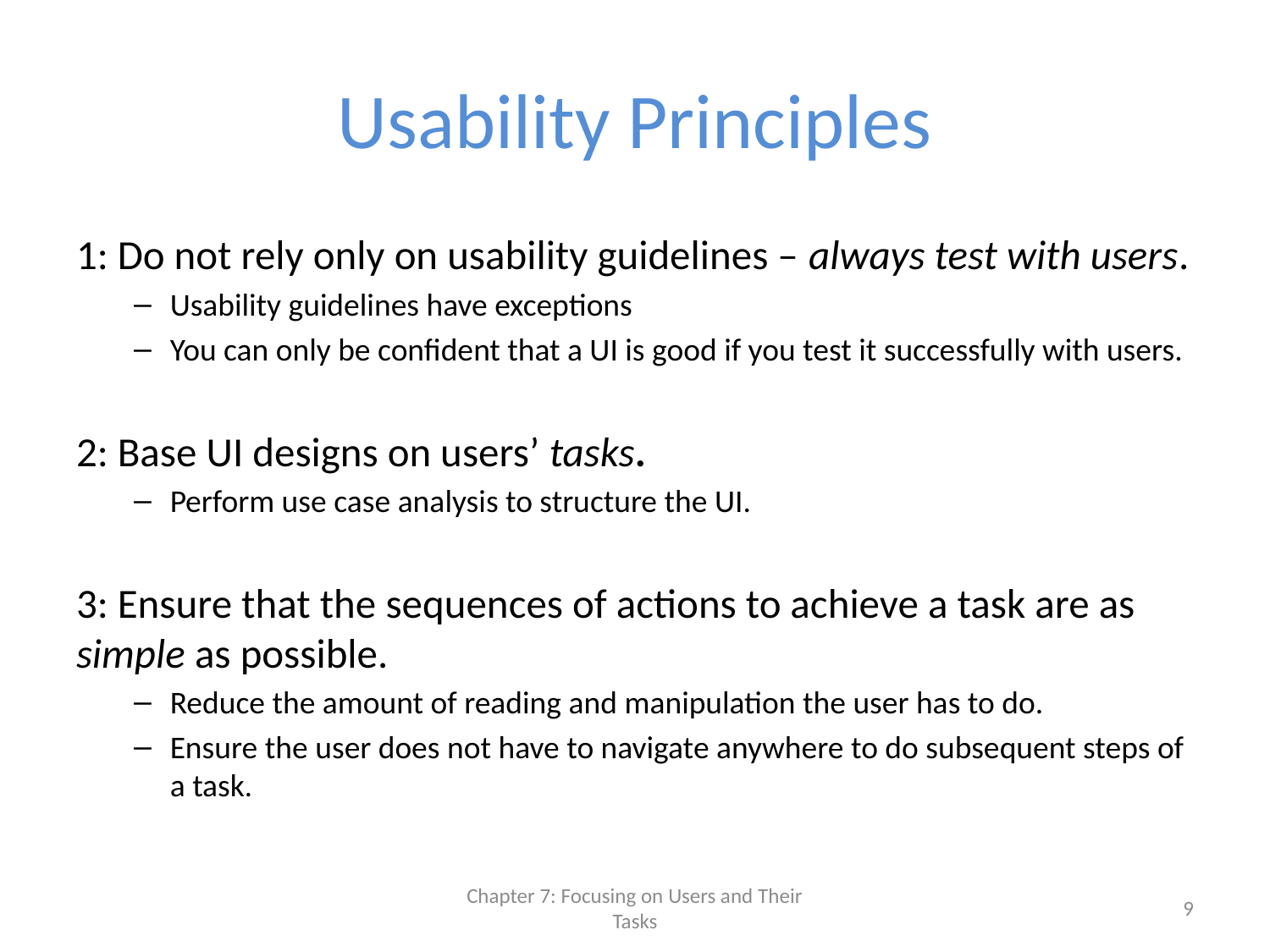

# Usability Principles
1: Do not rely only on usability guidelines – always test with users.
Usability guidelines have exceptions
You can only be confident that a UI is good if you test it successfully with users.

2: Base UI designs on users’ tasks.
Perform use case analysis to structure the UI.

3: Ensure that the sequences of actions to achieve a task are as simple as possible.
Reduce the amount of reading and manipulation the user has to do.
Ensure the user does not have to navigate anywhere to do subsequent steps of a task.
Chapter 7: Focusing on Users and Their Tasks
9